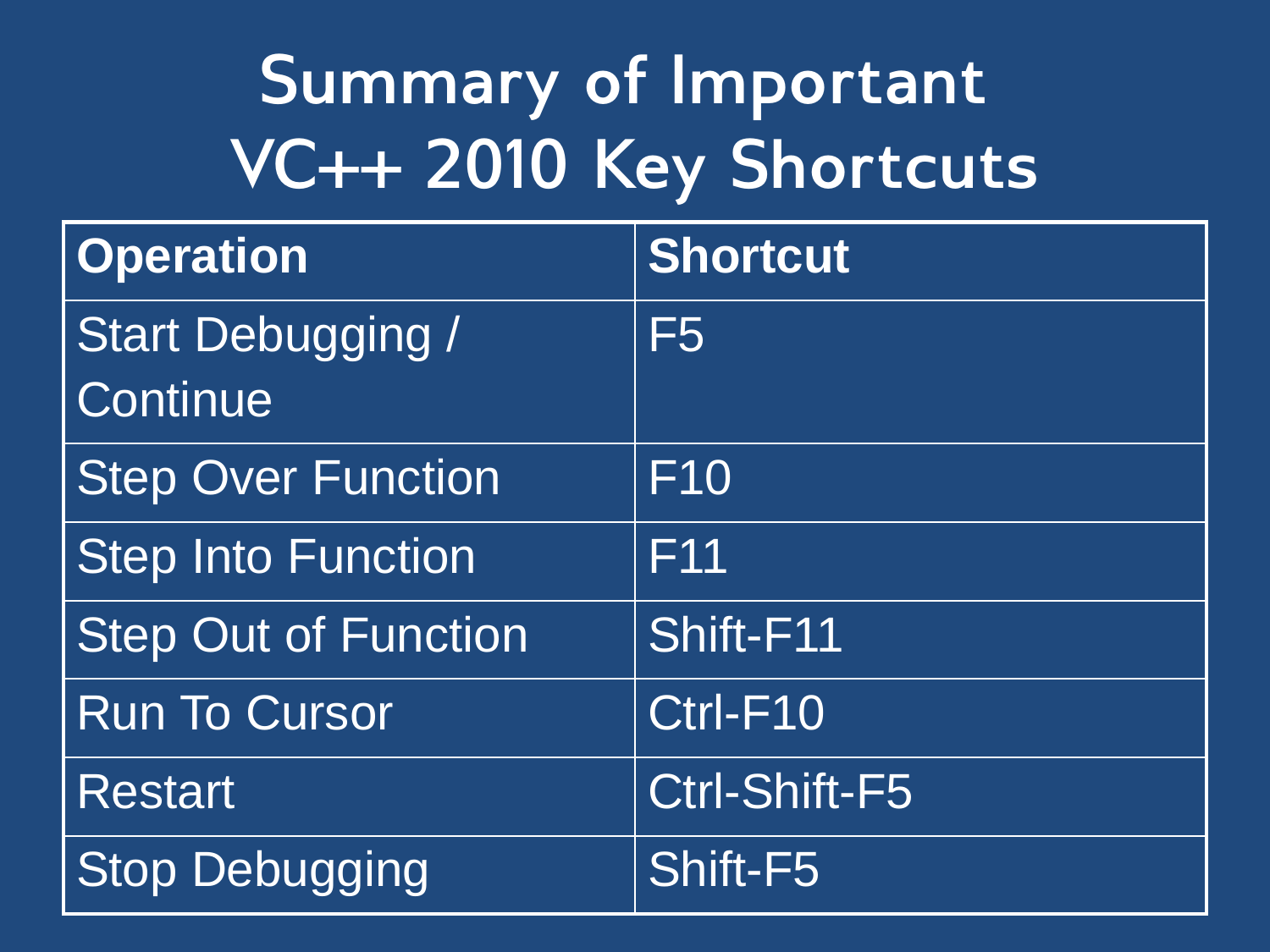

# Summary of Important VC++ 2010 Key Shortcuts
| Operation | Shortcut |
| --- | --- |
| Start Debugging / Continue | F5 |
| Step Over Function | F10 |
| Step Into Function | F11 |
| Step Out of Function | Shift-F11 |
| Run To Cursor | Ctrl-F10 |
| Restart | Ctrl-Shift-F5 |
| Stop Debugging | Shift-F5 |